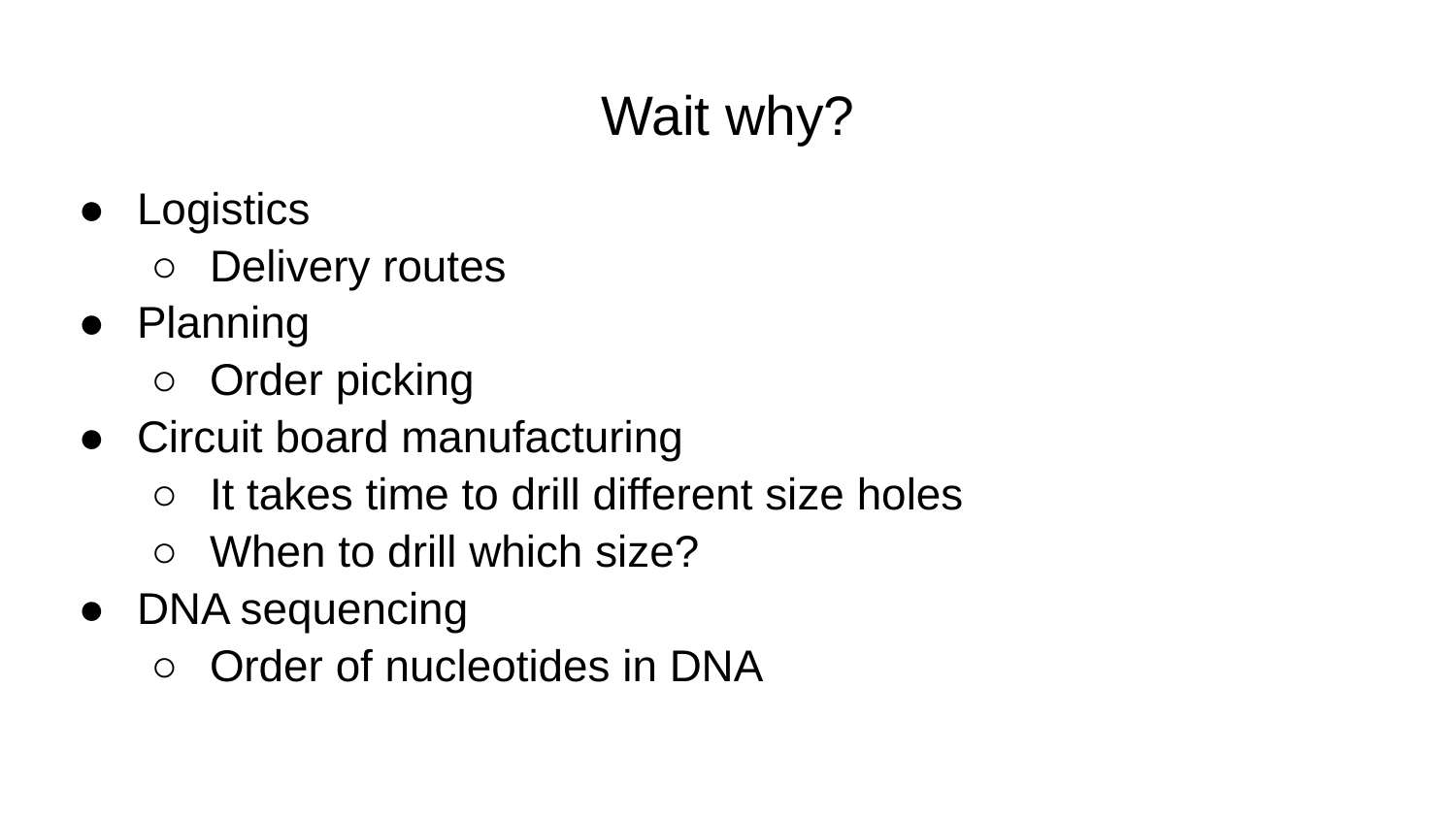

# Wait why?
Logistics
Delivery routes
Planning
Order picking
Circuit board manufacturing
It takes time to drill different size holes
When to drill which size?
DNA sequencing
Order of nucleotides in DNA